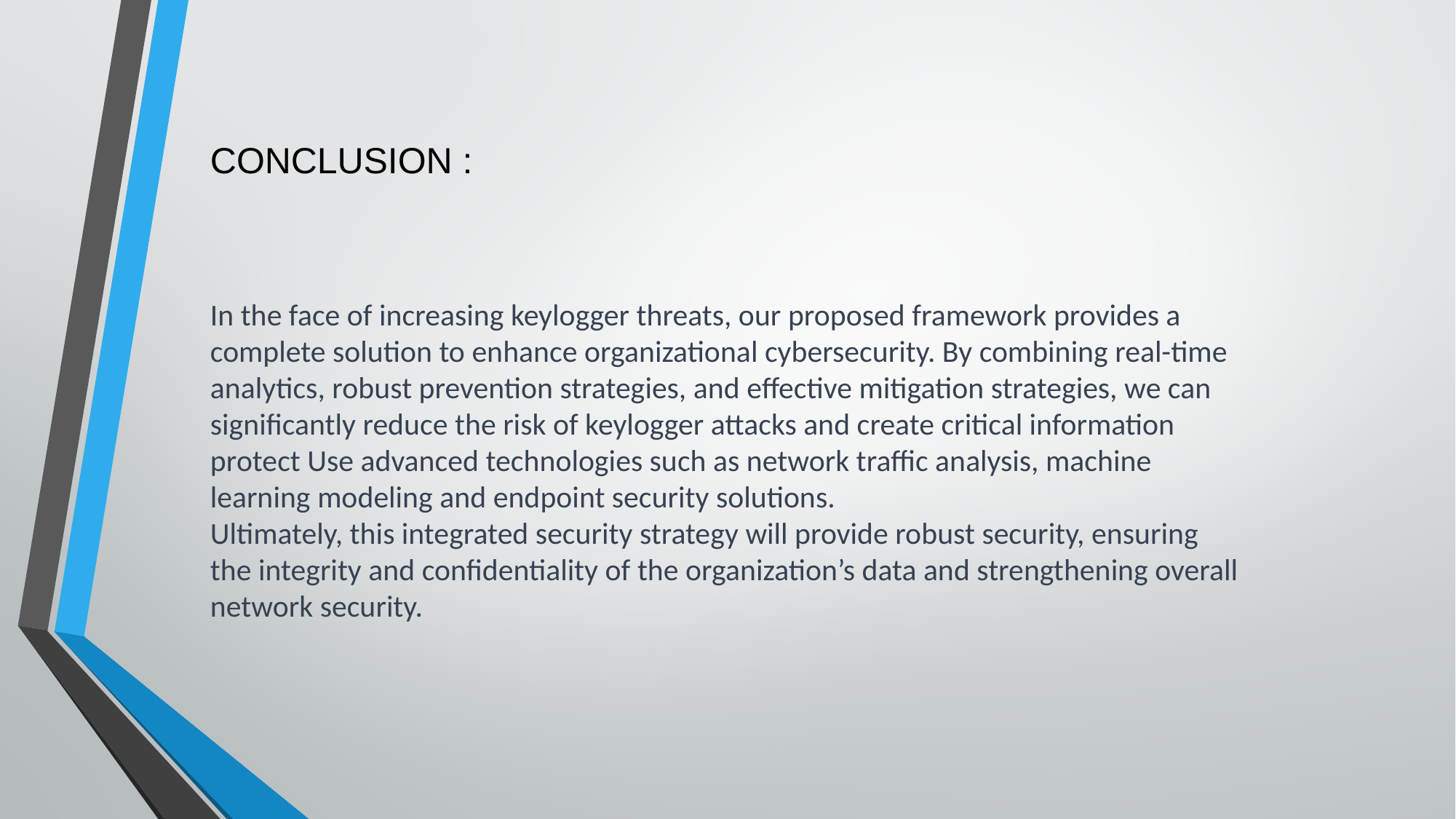

CONCLUSION :
In the face of increasing keylogger threats, our proposed framework provides a complete solution to enhance organizational cybersecurity. By combining real-time analytics, robust prevention strategies, and effective mitigation strategies, we can significantly reduce the risk of keylogger attacks and create critical information protect Use advanced technologies such as network traffic analysis, machine learning modeling and endpoint security solutions.
Ultimately, this integrated security strategy will provide robust security, ensuring the integrity and confidentiality of the organization’s data and strengthening overall network security.